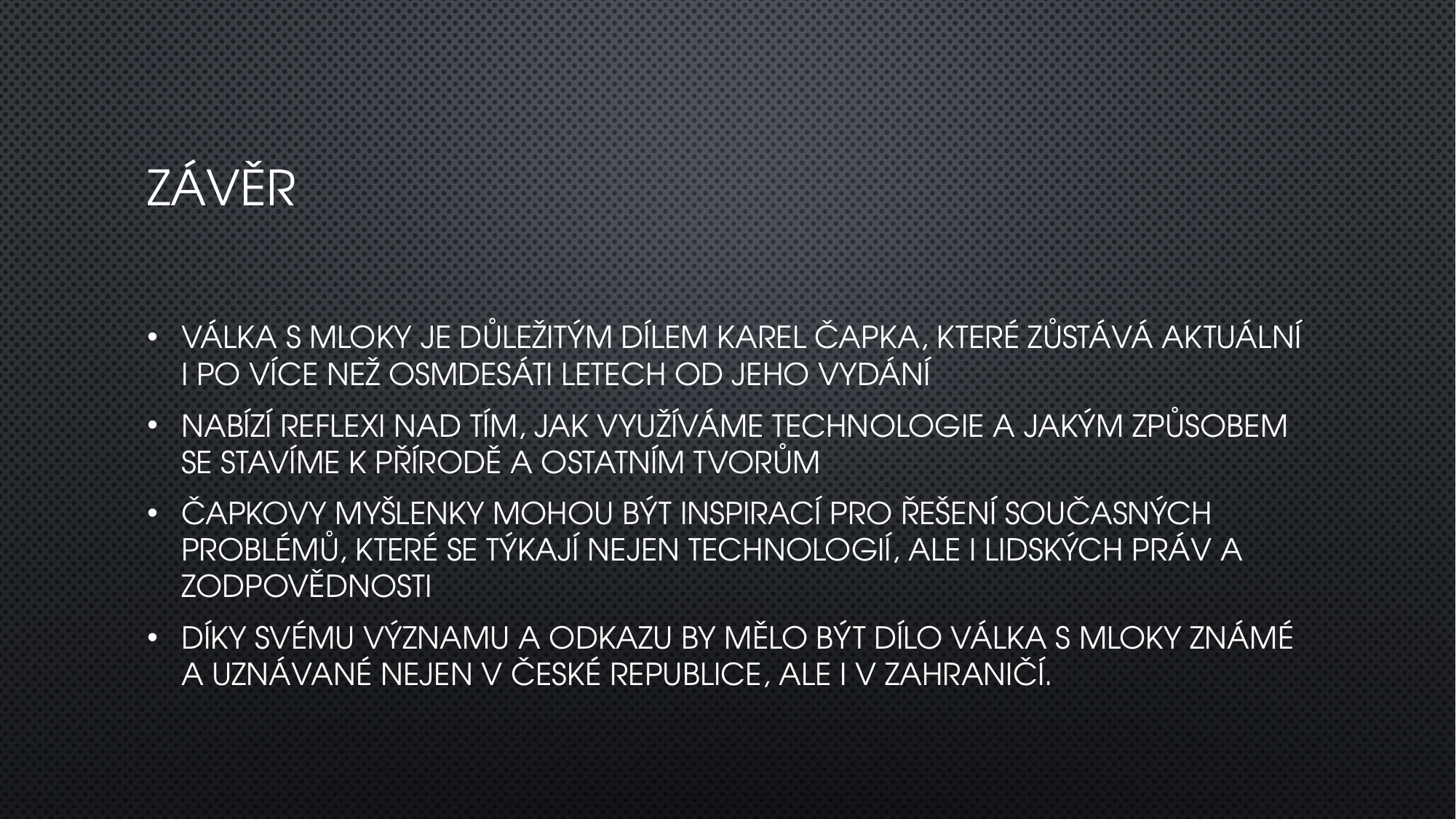

# Závěr
Válka s mloky je důležitým dílem Karel Čapka, které zůstává aktuální i po více než osmdesáti letech od jeho vydání
Nabízí reflexi nad tím, jak využíváme technologie a jakým způsobem se stavíme k přírodě a ostatním tvorům
Čapkovy myšlenky mohou být inspirací pro řešení současných problémů, které se týkají nejen technologií, ale i lidských práv a zodpovědnosti
Díky svému významu a odkazu by mělo být dílo Válka s mloky známé a uznávané nejen v České republice, ale i v zahraničí.